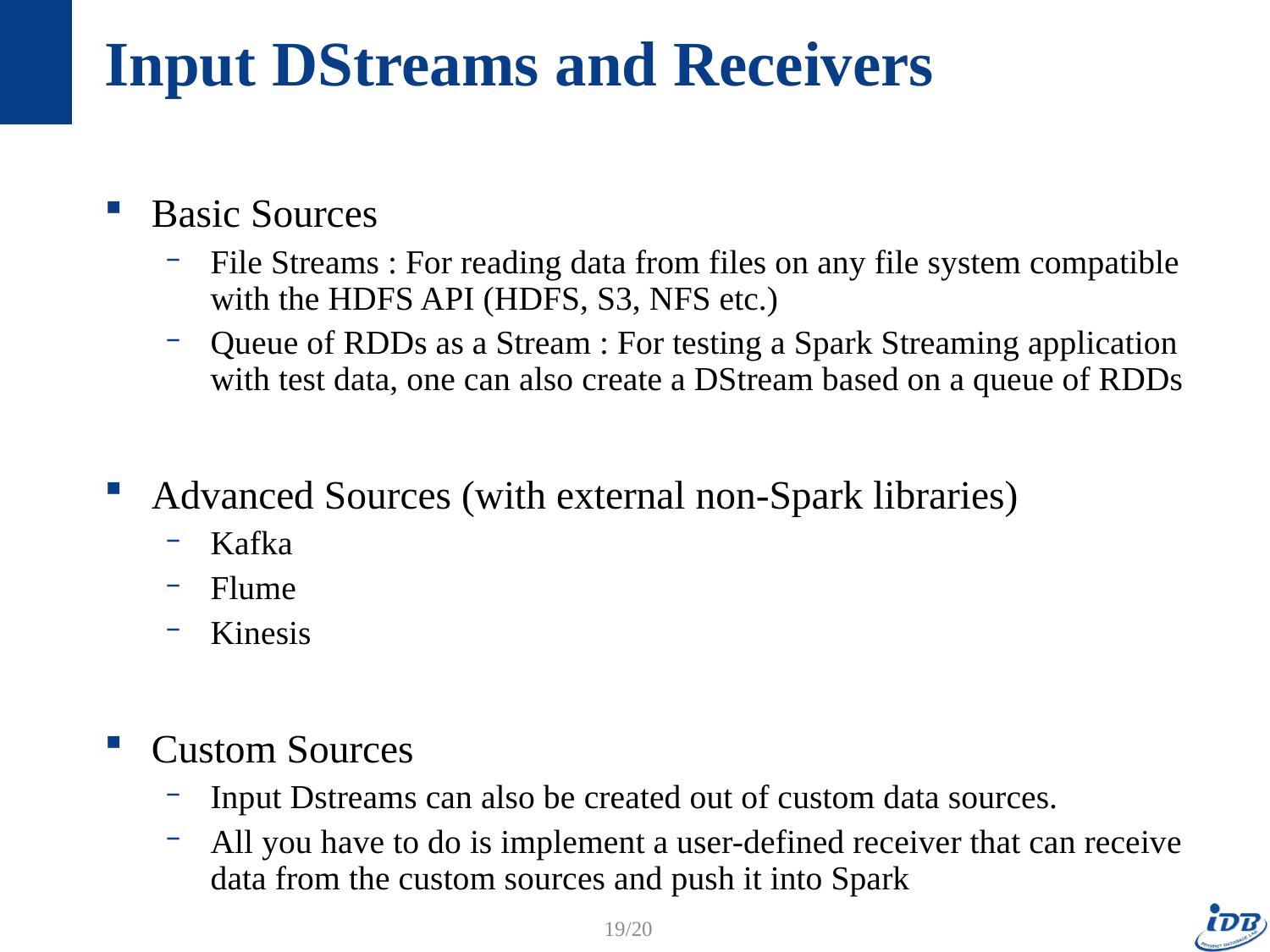

# Input DStreams and Receivers
Basic Sources
File Streams : For reading data from files on any file system compatible with the HDFS API (HDFS, S3, NFS etc.)
Queue of RDDs as a Stream : For testing a Spark Streaming application with test data, one can also create a DStream based on a queue of RDDs

Advanced Sources (with external non-Spark libraries)
Kafka
Flume
Kinesis

Custom Sources
Input Dstreams can also be created out of custom data sources.
All you have to do is implement a user-defined receiver that can receive data from the custom sources and push it into Spark
19/20